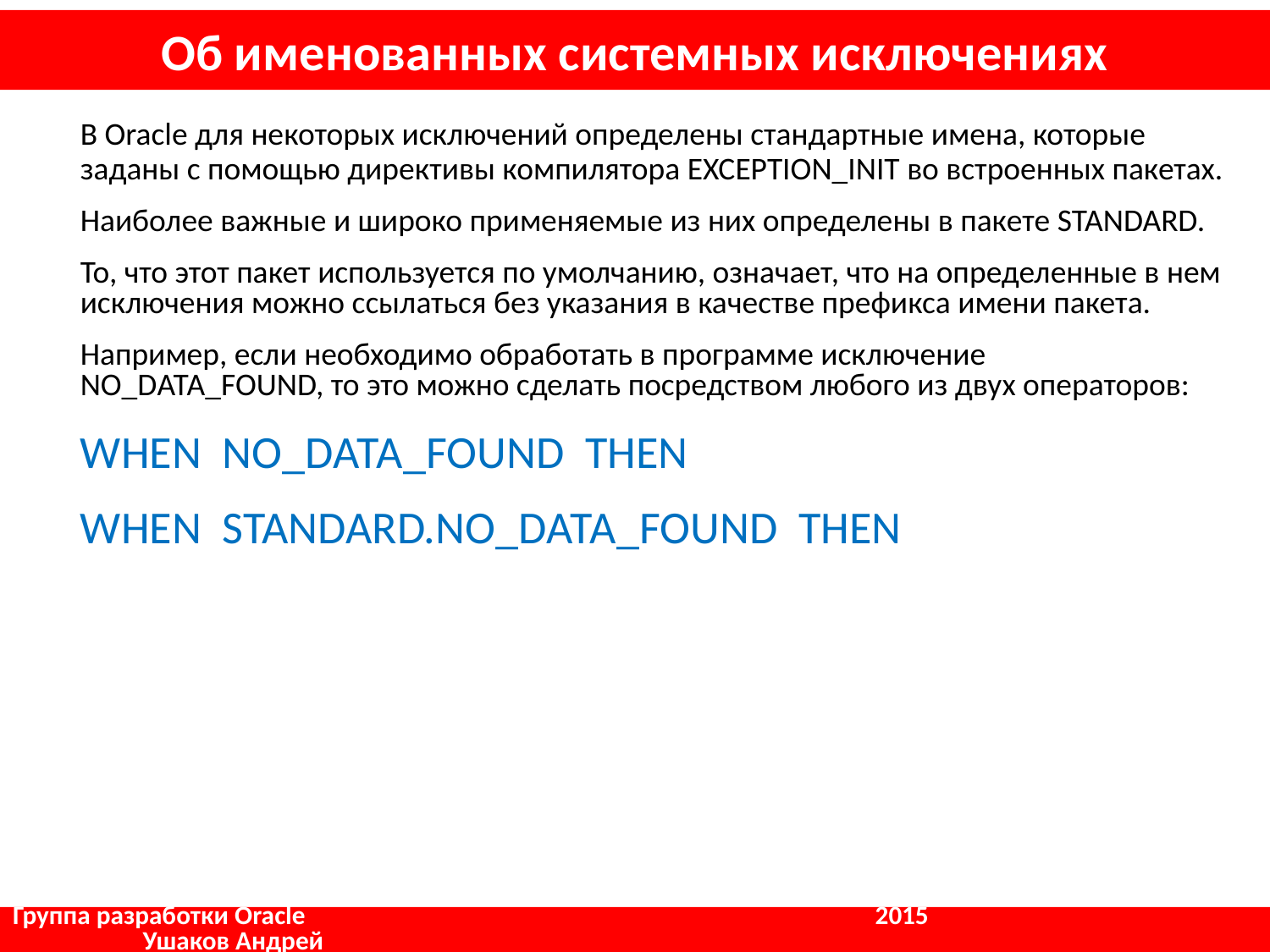

# Об именованных системных исключениях
	B Oracle для некоторых исключений определены стандартные имена, которые заданы с помощью директивы компилятора EXCEPTION_INIT во встроенных пакетах.
	Наиболее важные и широко применяемые из них определены в пакете STANDARD.
	То, что этот пакет используется по умолчанию, означает, что на определенные в нем исключения можно ссылаться без указания в качестве префикса имени пакета.
	Например, если необходимо обработать в программе исключение NO_DАТА_FOUND, то это можно сделать посредством любого из двух операторов:
	WHEN  NO_DАТА_FOUND  THEN
	WHEN  STANDARD.NO_DАТА_FOUND  THEN

Группа разработки Oracle				                 2015		                                        Ушаков Андрей